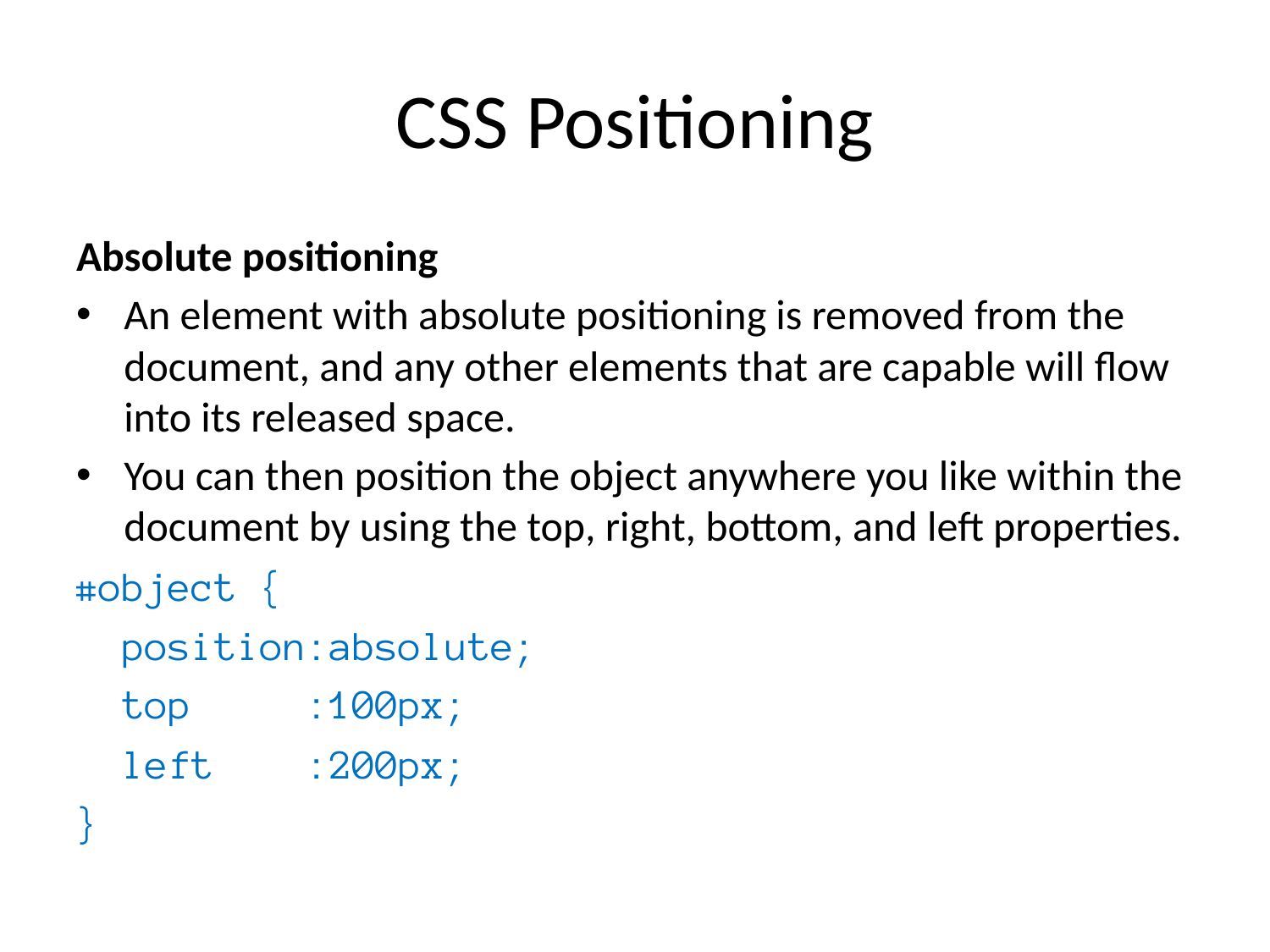

# CSS Positioning
Absolute positioning
An element with absolute positioning is removed from the document, and any other elements that are capable will flow into its released space.
You can then position the object anywhere you like within the document by using the top, right, bottom, and left properties.
#object {
  position:absolute;
  top     :100px;
  left    :200px;
}